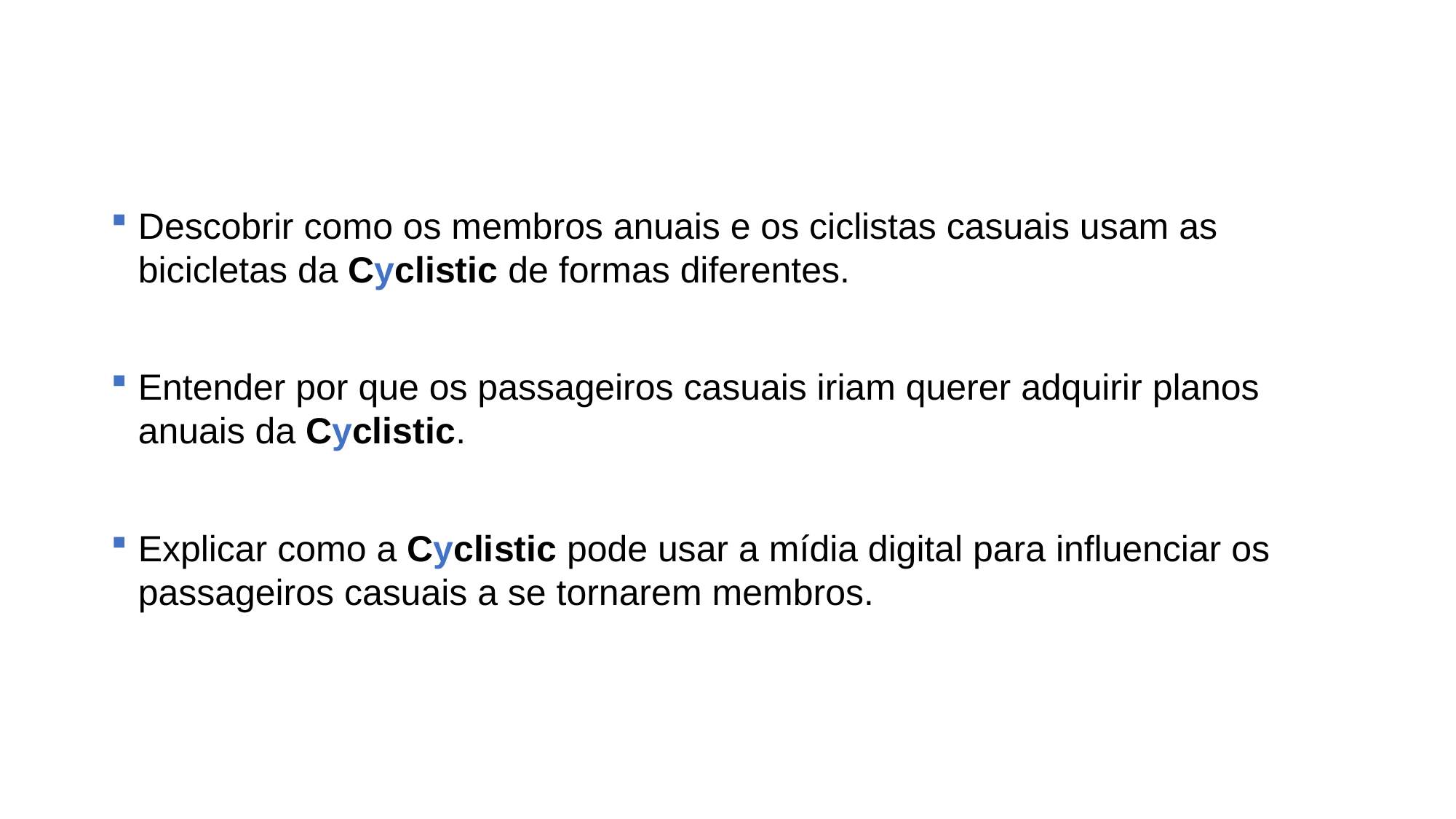

Descobrir como os membros anuais e os ciclistas casuais usam as bicicletas da Cyclistic de formas diferentes.

Entender por que os passageiros casuais iriam querer adquirir planos anuais da Cyclistic.

Explicar como a Cyclistic pode usar a mídia digital para influenciar os passageiros casuais a se tornarem membros.